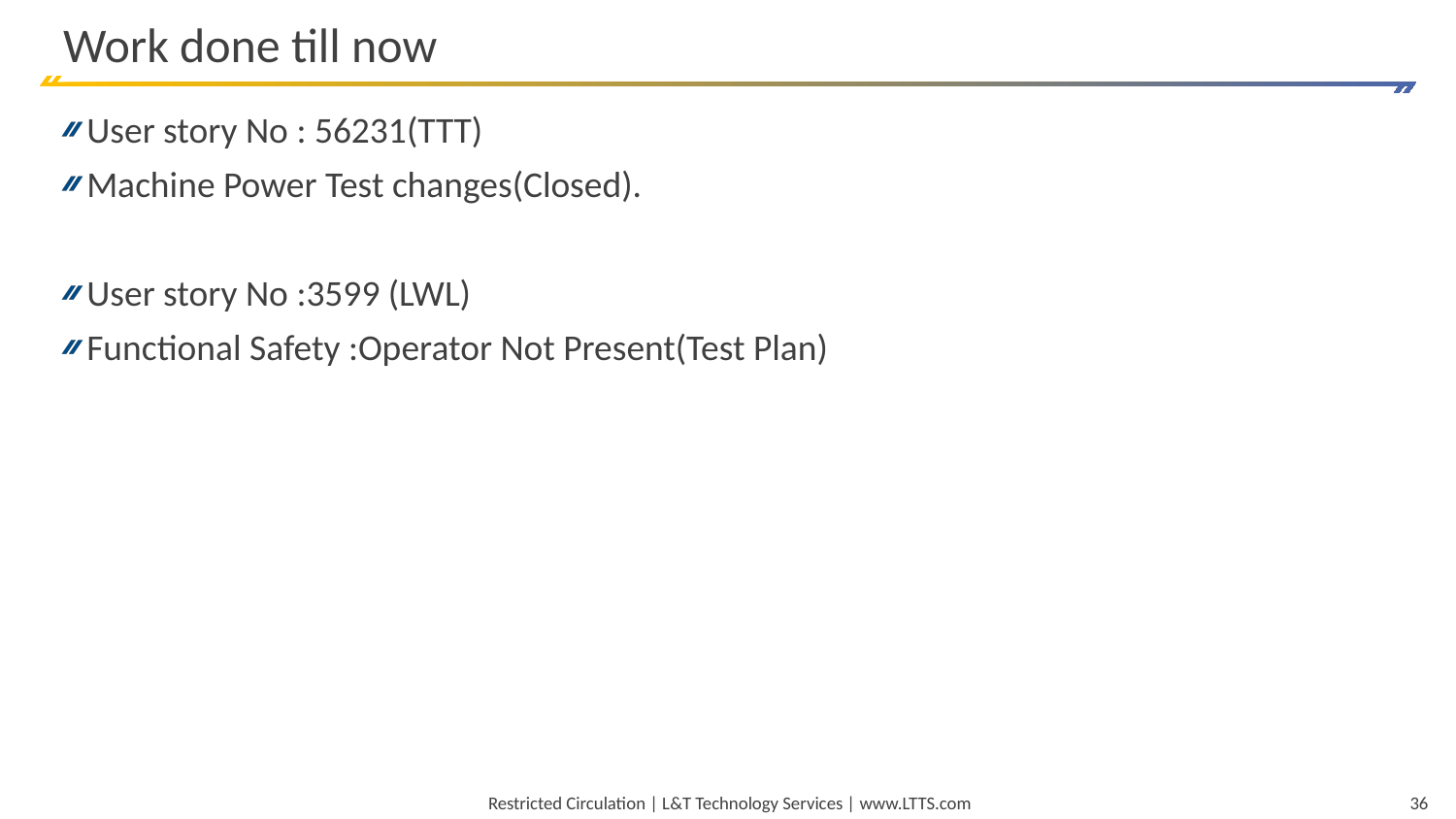

# Work done till now
User story No : 56231(TTT)
Machine Power Test changes(Closed).

User story No :3599 (LWL)
Functional Safety :Operator Not Present(Test Plan)